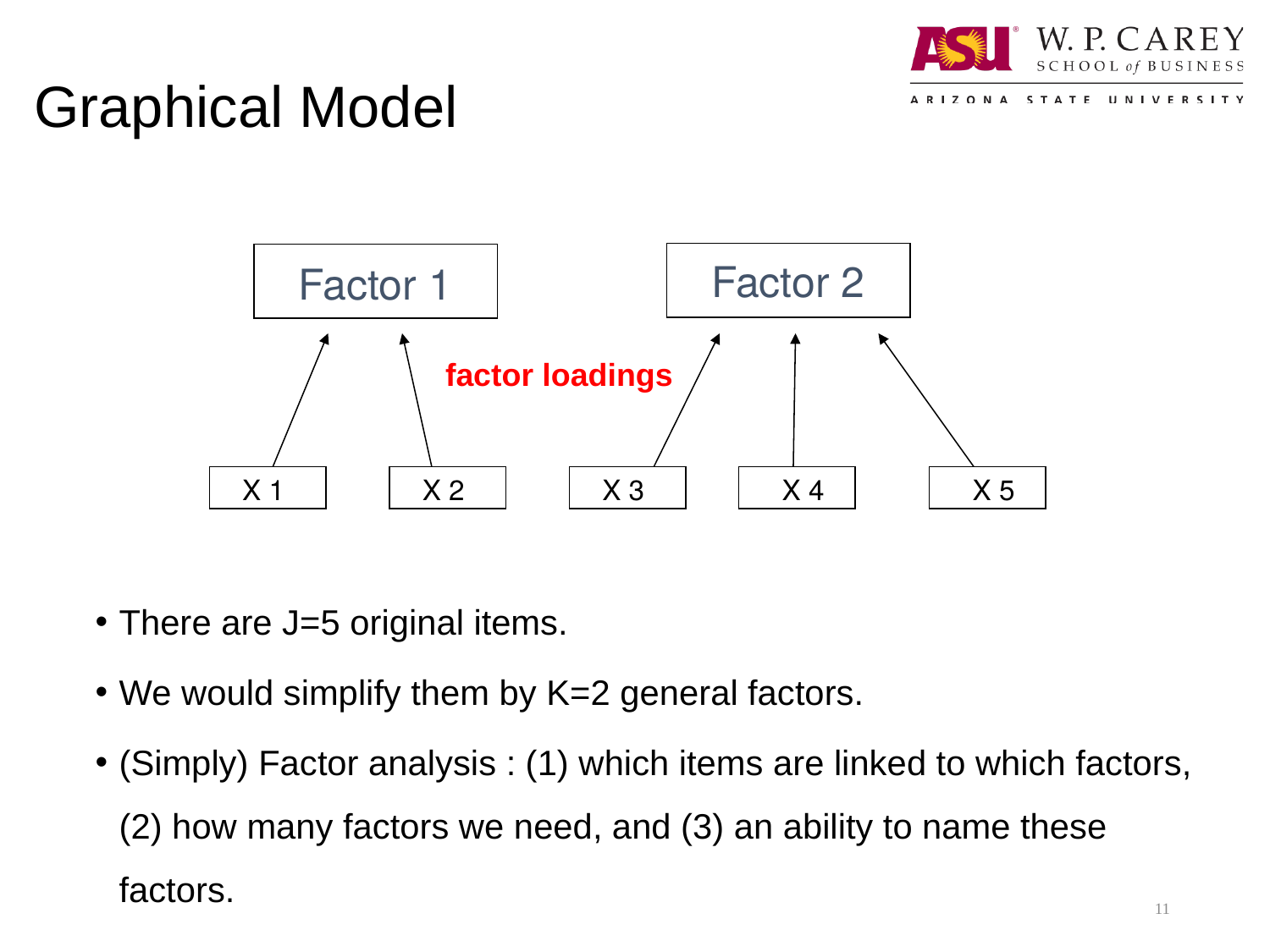

# Graphical Model

There are J=5 original items.
We would simplify them by K=2 general factors.
(Simply) Factor analysis : (1) which items are linked to which factors, (2) how many factors we need, and (3) an ability to name these factors.

Factor 2
Factor 1

factor loadings

X 1

X 2

X 3

X 4

X 5
11